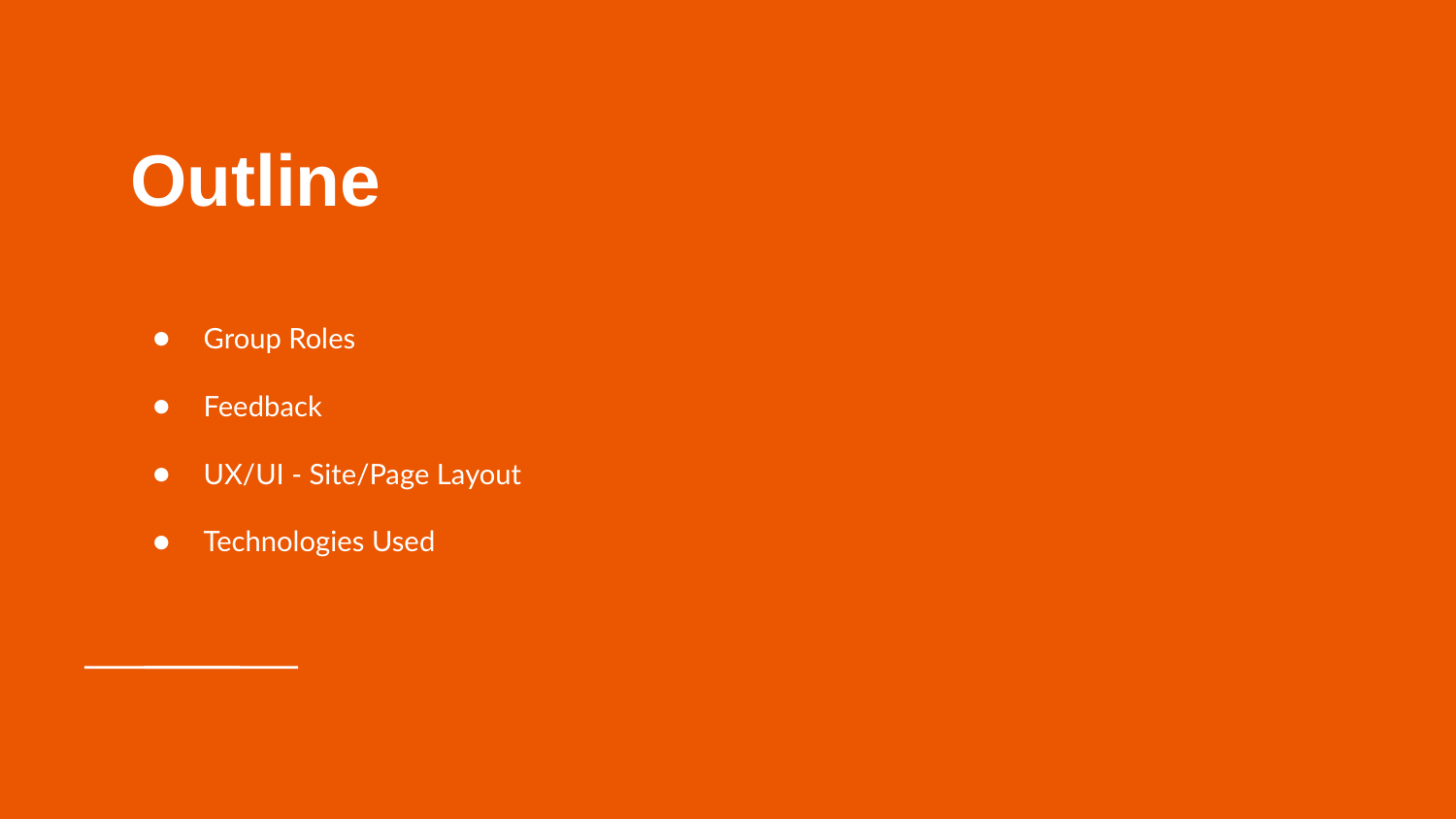

# Outline

Group Roles

Feedback

UX/UI - Site/Page Layout

Technologies Used